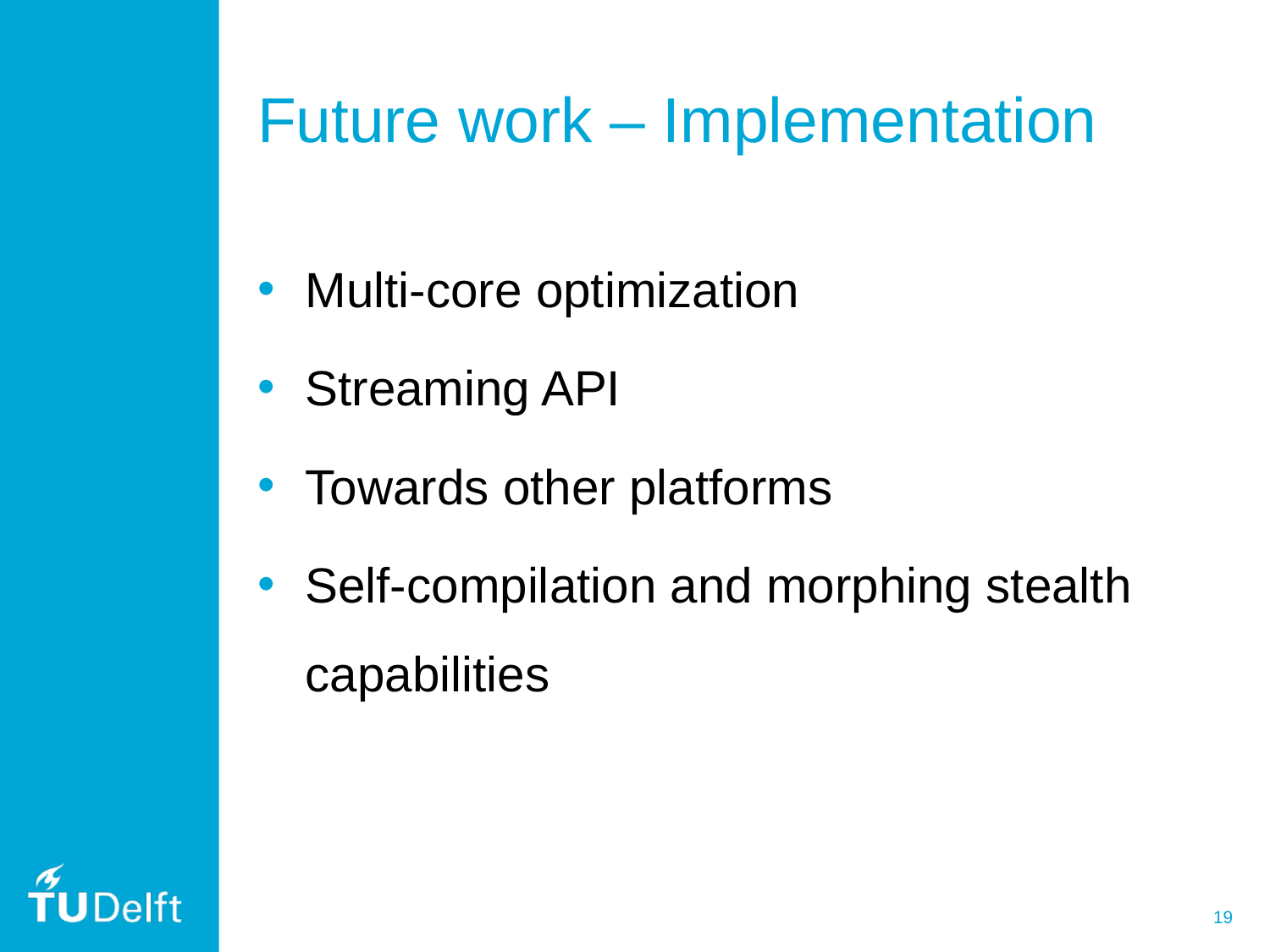

# Future work – Implementation
Multi-core optimization
Streaming API
Towards other platforms
Self-compilation and morphing stealth capabilities